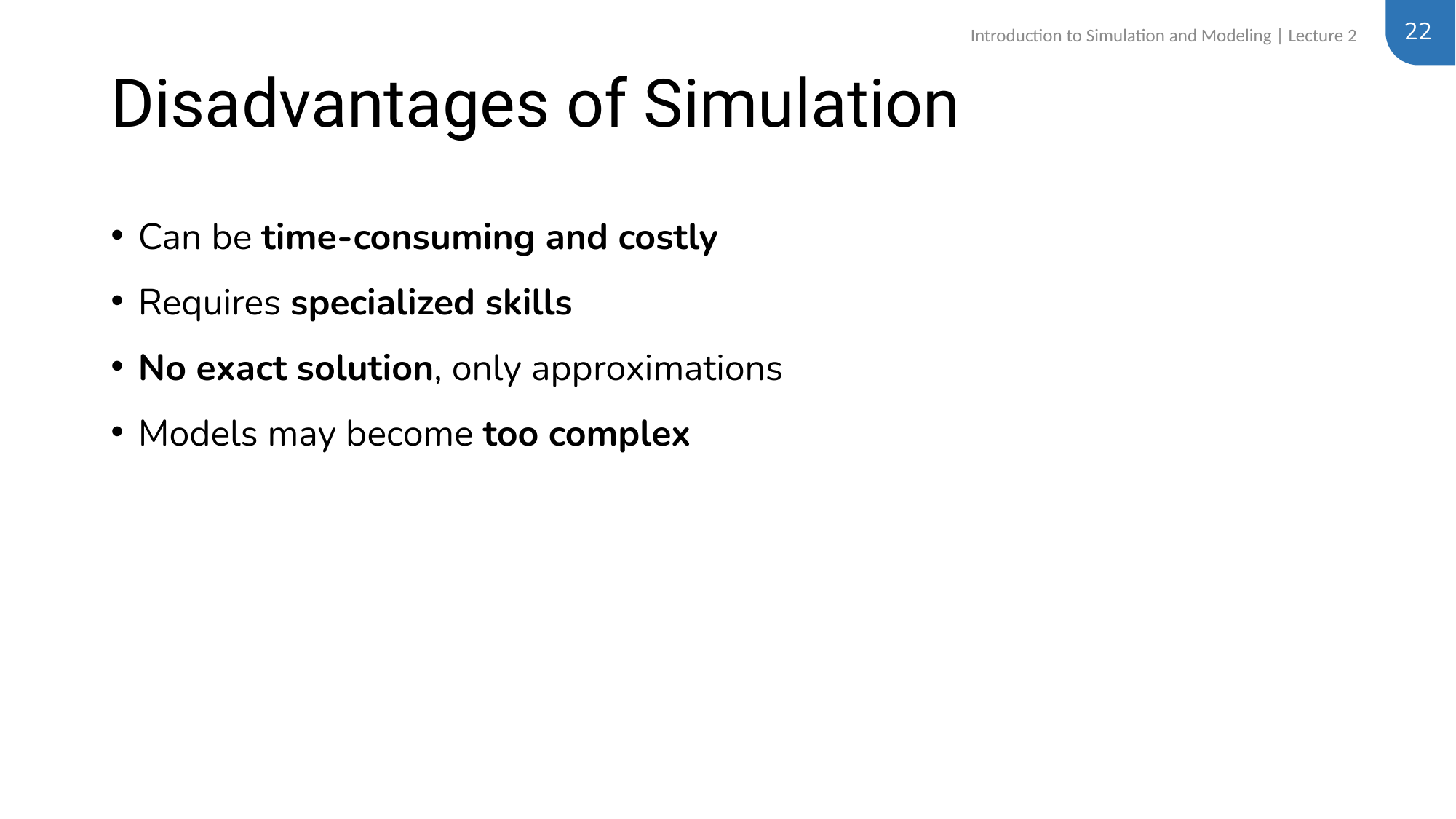

22
Introduction to Simulation and Modeling | Lecture 2
# Disadvantages of Simulation
Can be time-consuming and costly
Requires specialized skills
No exact solution, only approximations
Models may become too complex